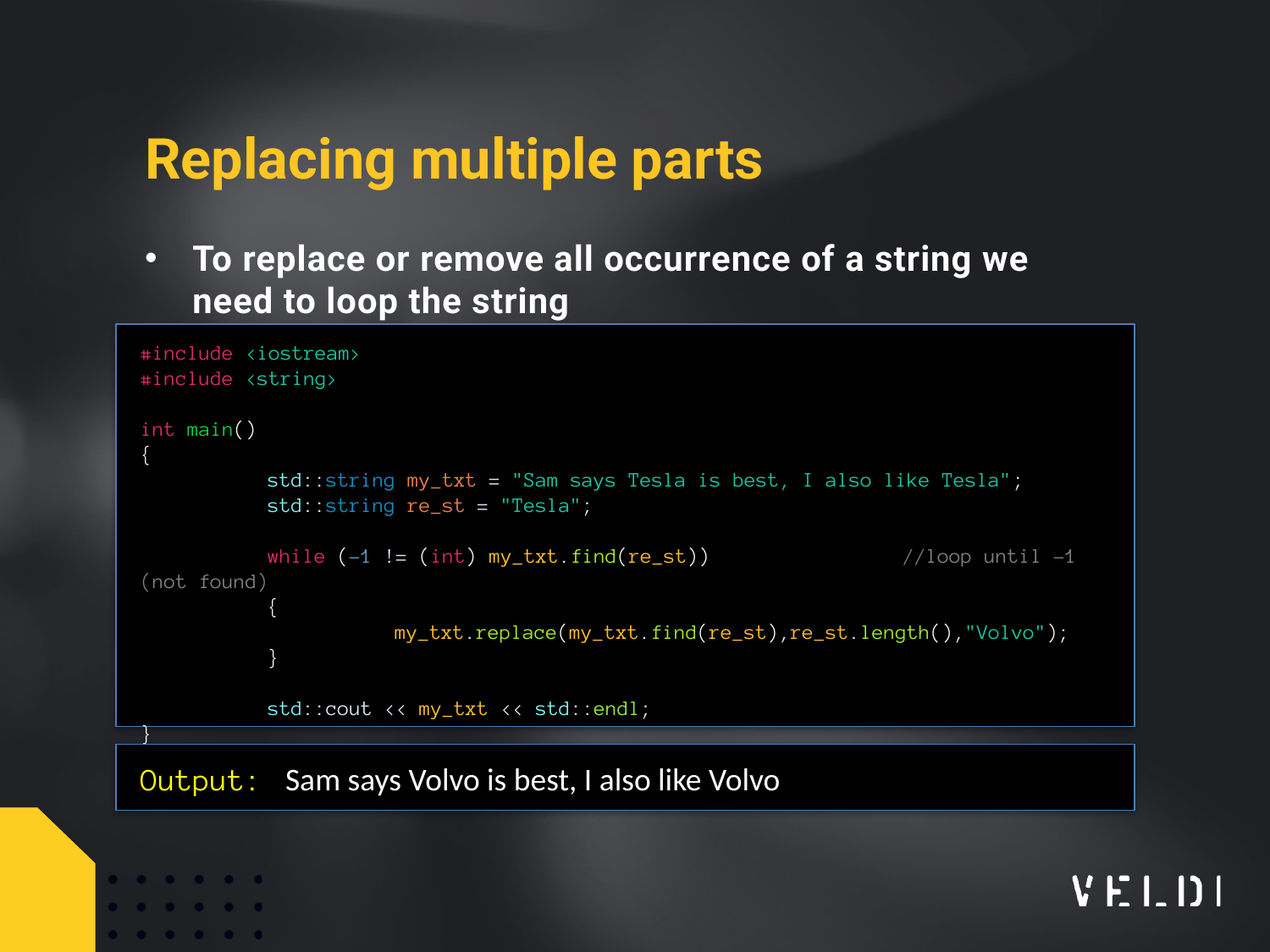

Replacing multiple parts
To replace or remove all occurrence of a string we need to loop the string
#include <iostream>
#include <string>

int main()
{
	std::string my_txt = "Sam says Tesla is best, I also like Tesla";
	std::string re_st = "Tesla";

	while (-1 != (int) my_txt.find(re_st))		//loop until -1 (not found)
	{
		my_txt.replace(my_txt.find(re_st),re_st.length(),"Volvo");
	}

	std::cout << my_txt << std::endl;
}
Output:	 Sam says Volvo is best, I also like Volvo